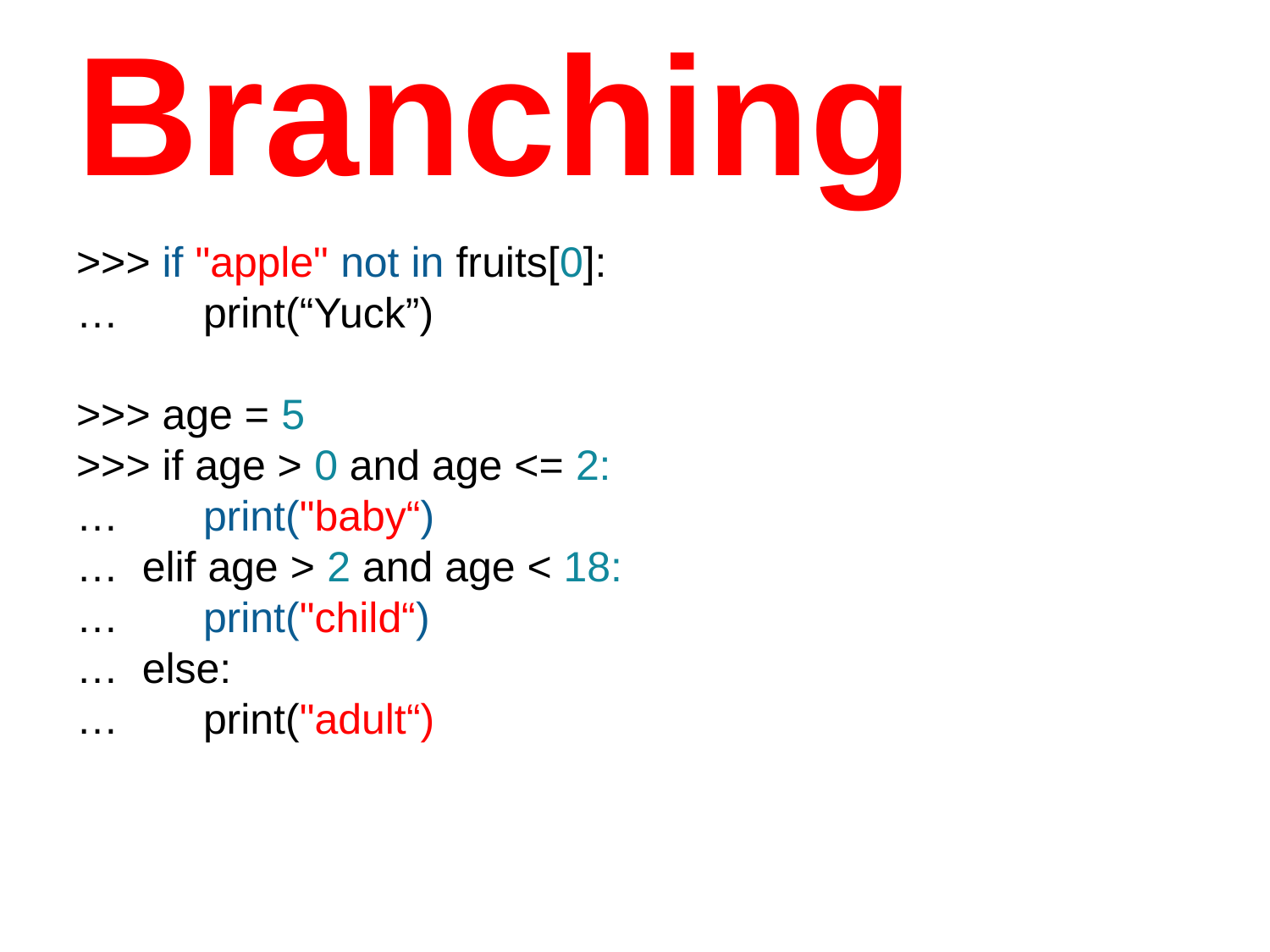

# Branching
>>> if "apple" not in fruits[0]:
…	print(“Yuck”)

>>> age = 5
>>> if age > 0 and age <= 2:
…	print("baby“)
…  elif age > 2 and age < 18:
…	print("child“)
…  else:
…	print("adult“)